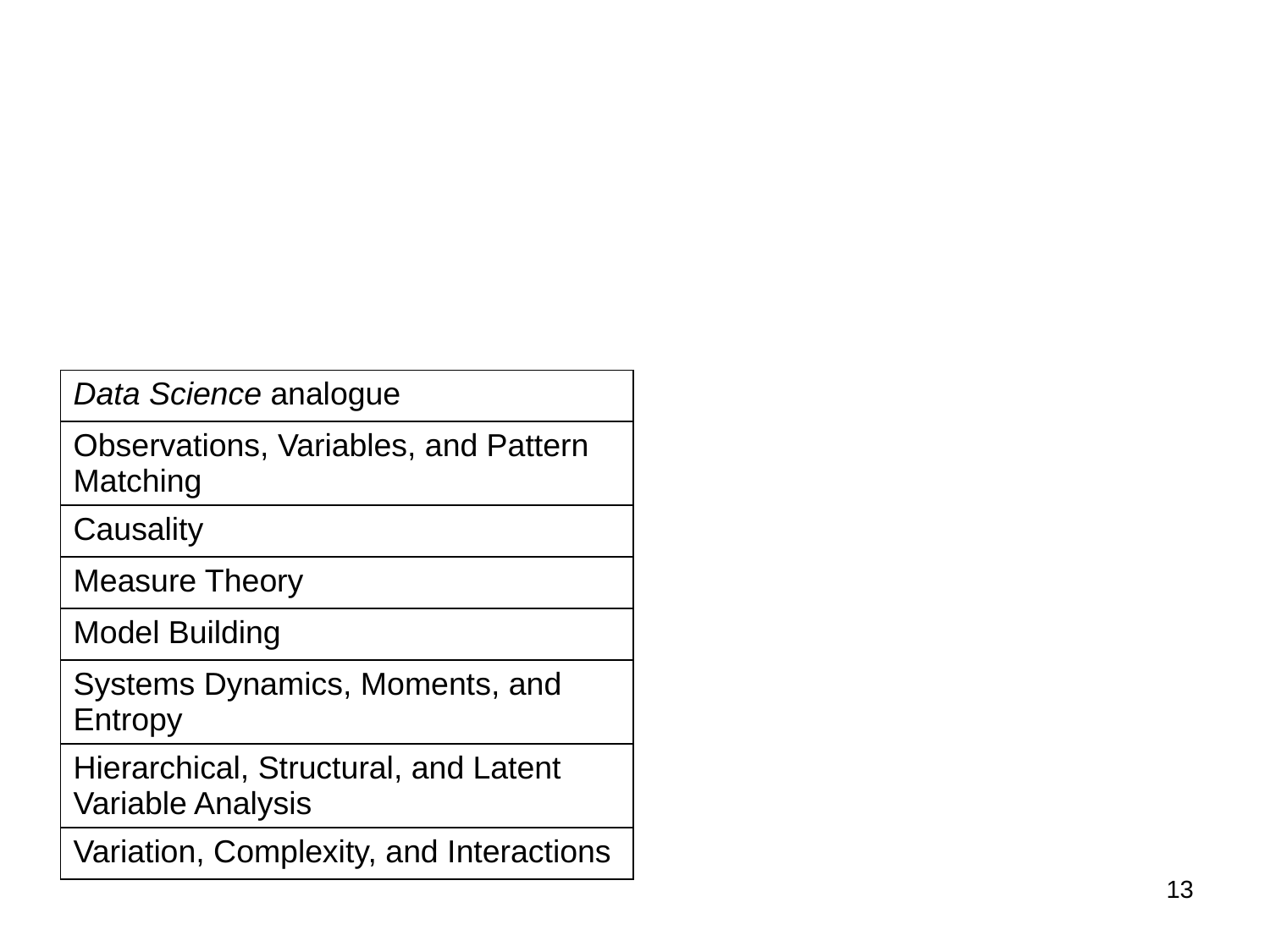

#
| Data Science analogue |
| --- |
| Observations, Variables, and Pattern Matching |
| Causality |
| Measure Theory |
| Model Building |
| Systems Dynamics, Moments, and Entropy |
| Hierarchical, Structural, and Latent Variable Analysis |
| Variation, Complexity, and Interactions |
13